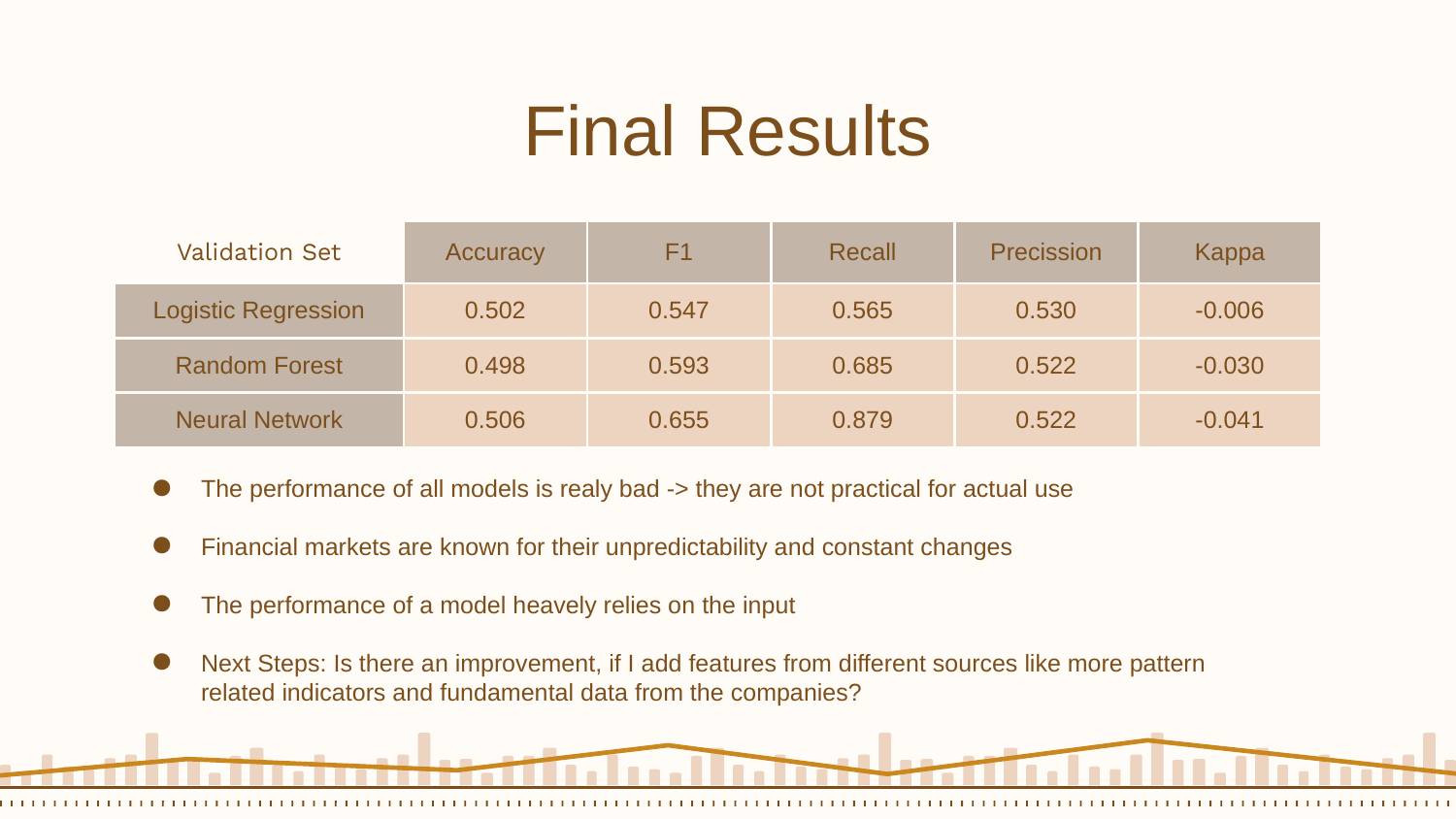

# Final Results
| Validation Set | Accuracy | F1 | Recall | Precission | Kappa |
| --- | --- | --- | --- | --- | --- |
| Logistic Regression | 0.502 | 0.547 | 0.565 | 0.530 | -0.006 |
| Random Forest | 0.498 | 0.593 | 0.685 | 0.522 | -0.030 |
| Neural Network | 0.506 | 0.655 | 0.879 | 0.522 | -0.041 |
The performance of all models is realy bad -> they are not practical for actual use

Financial markets are known for their unpredictability and constant changes

The performance of a model heavely relies on the input

Next Steps: Is there an improvement, if I add features from different sources like more pattern related indicators and fundamental data from the companies?